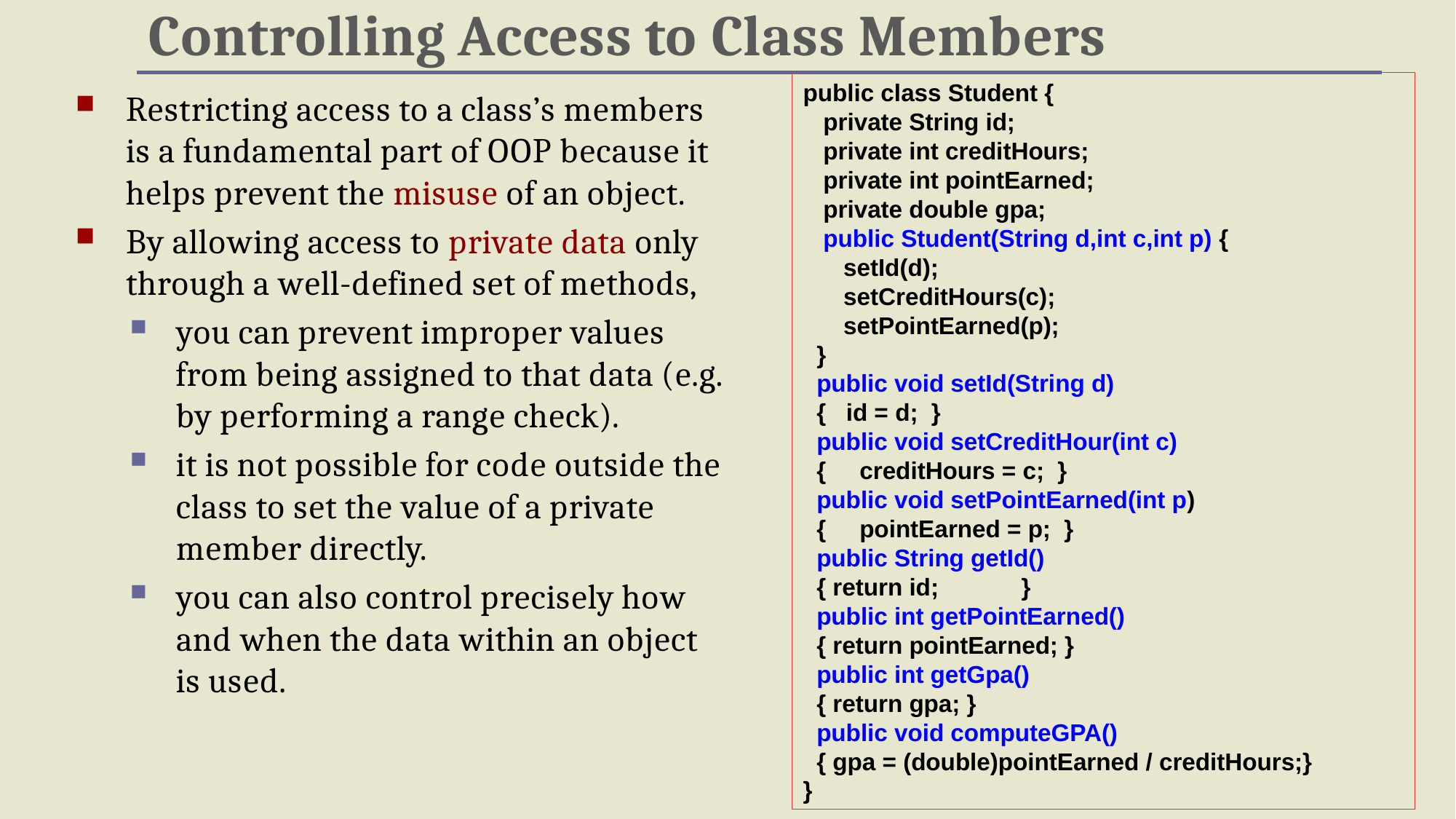

# Controlling Access to Class Members
public class Student {
   private String id;
   private int creditHours;
   private int pointEarned;
   private double gpa;
   public Student(String d,int c,int p) {
      setId(d);
      setCreditHours(c);
      setPointEarned(p);
  }
  public void setId(String d)
  {   id = d;  }
  public void setCreditHour(int c)
  {     creditHours = c;  }
  public void setPointEarned(int p)
  {     pointEarned = p;  }
  public String getId()
  { return id;	}
  public int getPointEarned()
  { return pointEarned; }
  public int getGpa()
  { return gpa; }
  public void computeGPA()
  { gpa = (double)pointEarned / creditHours;}
}
Restricting access to a class’s members is a fundamental part of OOP because it helps prevent the misuse of an object.
By allowing access to private data only through a well-defined set of methods,
you can prevent improper values from being assigned to that data (e.g. by performing a range check).
it is not possible for code outside the class to set the value of a private member directly.
you can also control precisely how and when the data within an object is used.